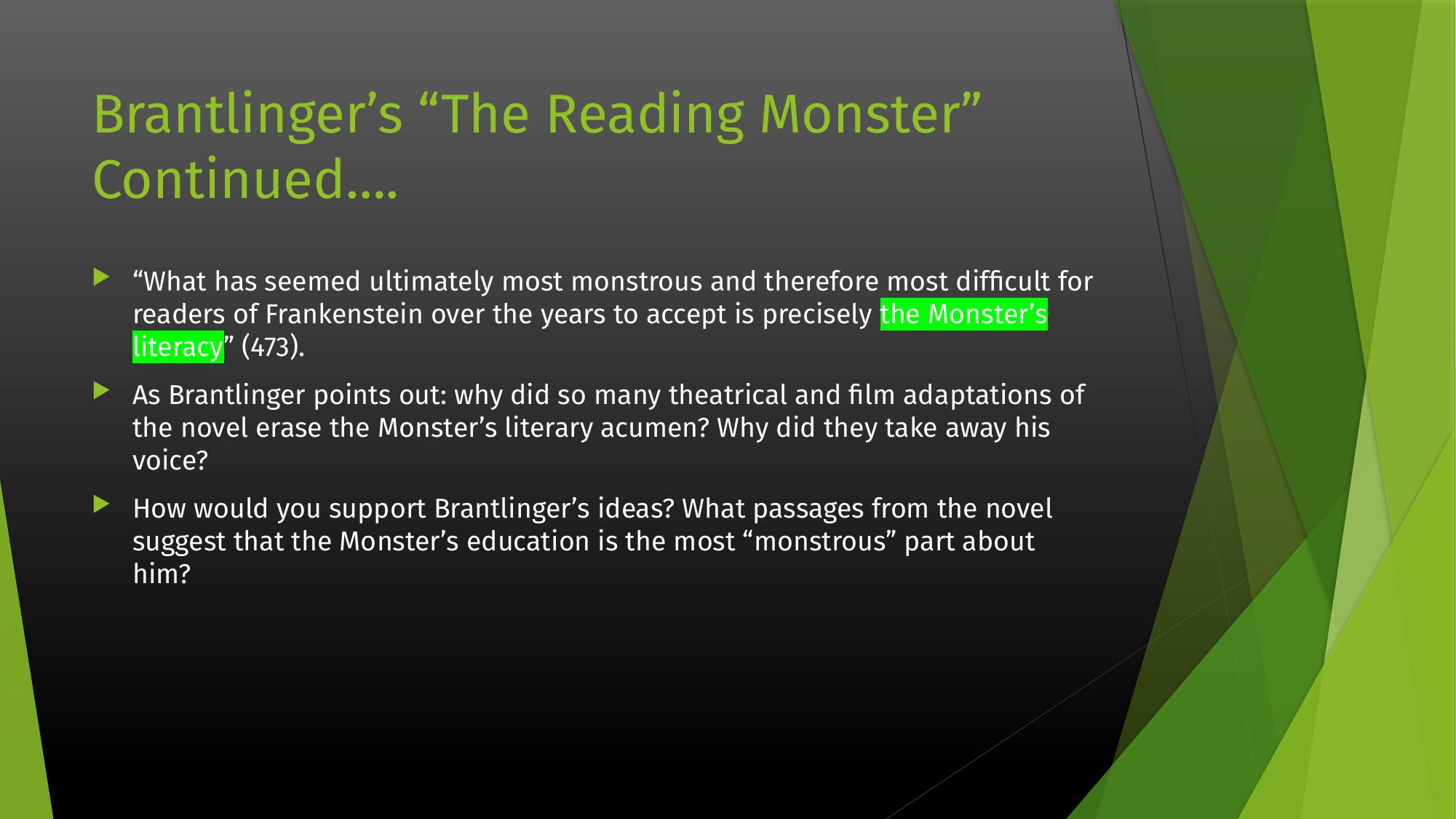

# Brantlinger’s “The Reading Monster” Continued….
“What has seemed ultimately most monstrous and therefore most difficult for readers of Frankenstein over the years to accept is precisely the Monster’s literacy” (473).
As Brantlinger points out: why did so many theatrical and film adaptations of the novel erase the Monster’s literary acumen? Why did they take away his voice?
How would you support Brantlinger’s ideas? What passages from the novel suggest that the Monster’s education is the most “monstrous” part about him?